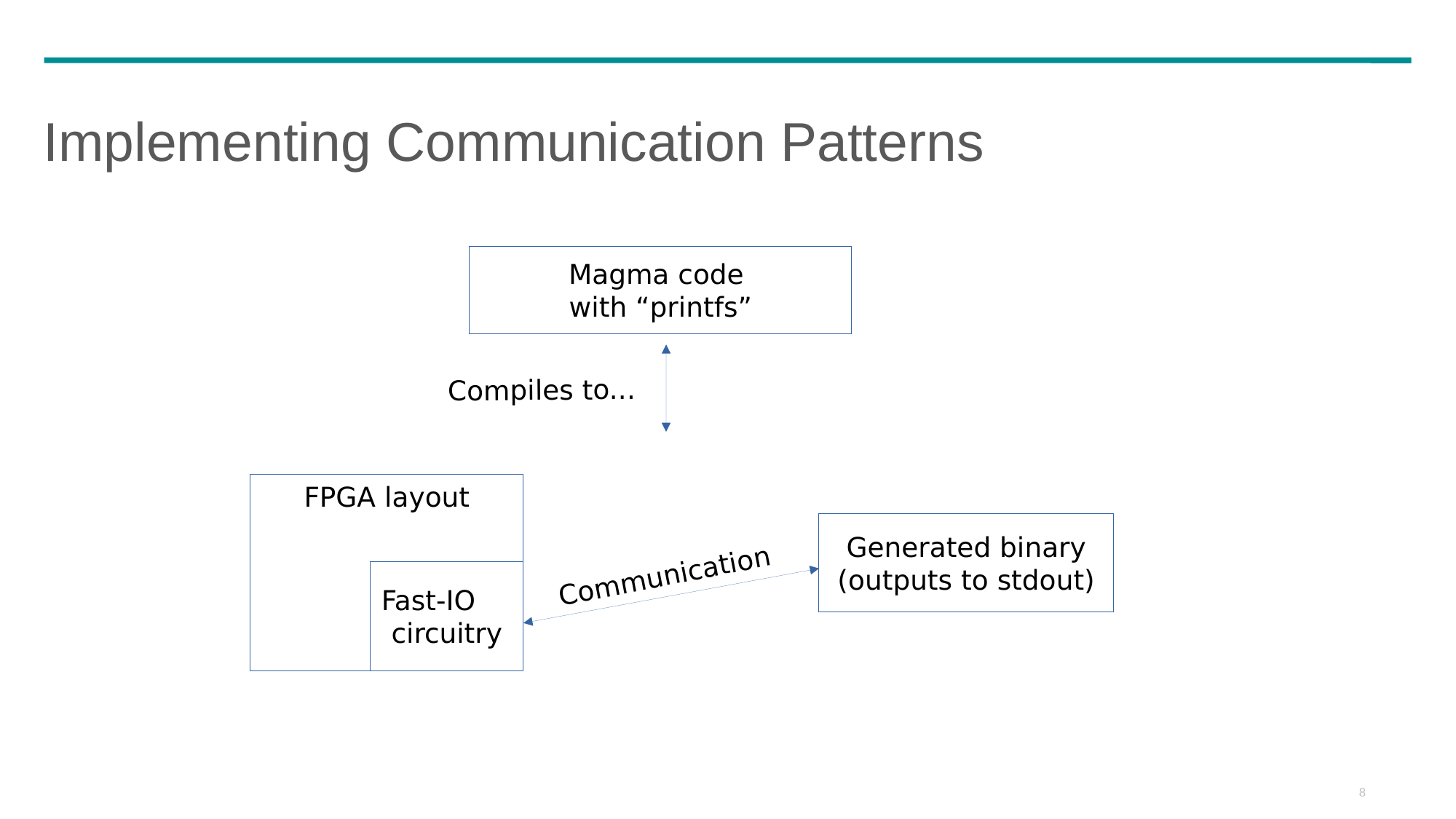

Implementing Communication Patterns
Magma code
with “printfs”

Compiles to...
FPGA layout
Generated binary
(outputs to stdout)
Communication
Fast-IO
circuitry